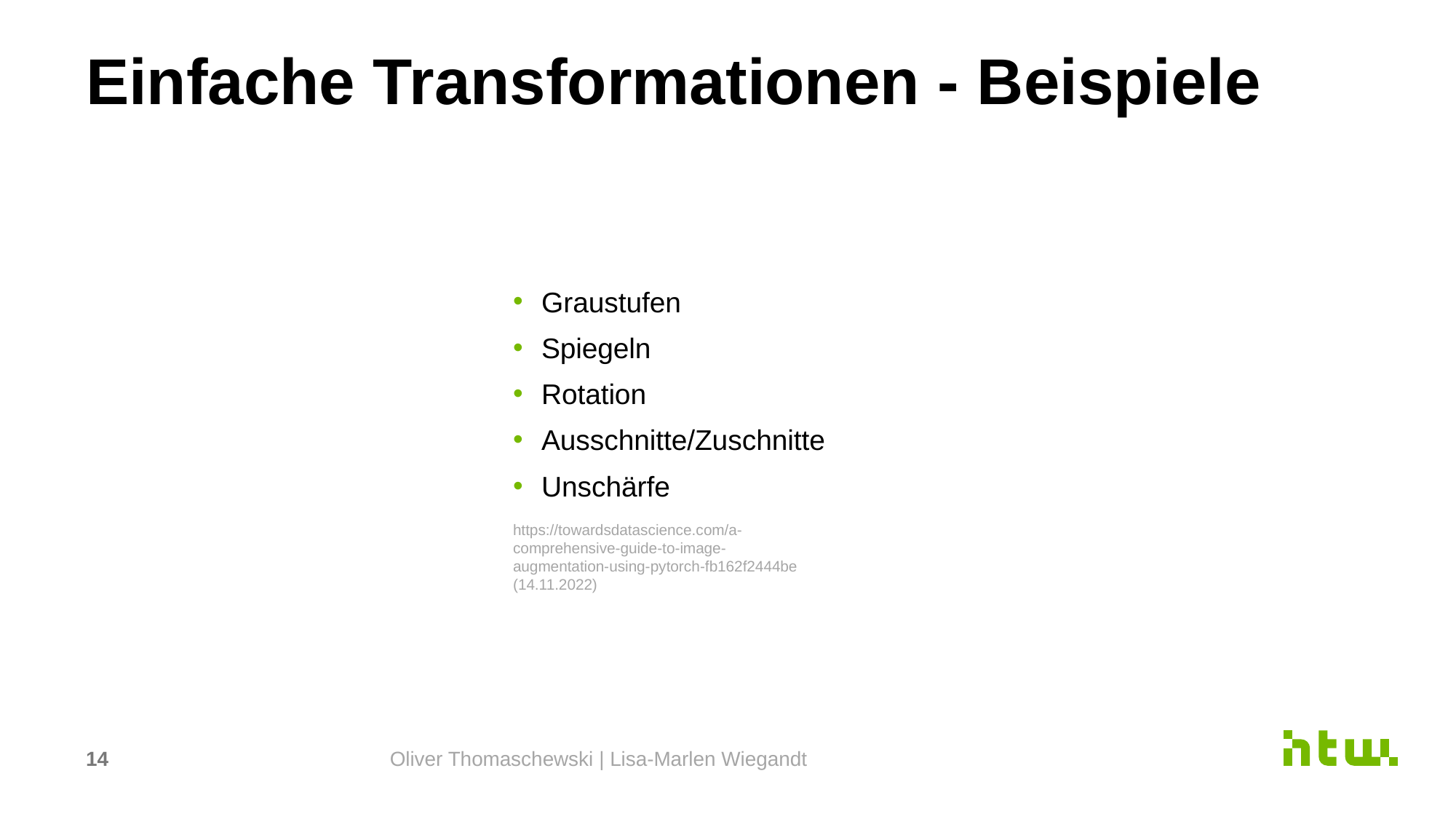

# Einfache Transformationen - Beispiele
Graustufen
Spiegeln
Rotation
Ausschnitte/Zuschnitte
Unschärfe
https://towardsdatascience.com/a-comprehensive-guide-to-image-augmentation-using-pytorch-fb162f2444be (14.11.2022)
14
Oliver Thomaschewski | Lisa-Marlen Wiegandt